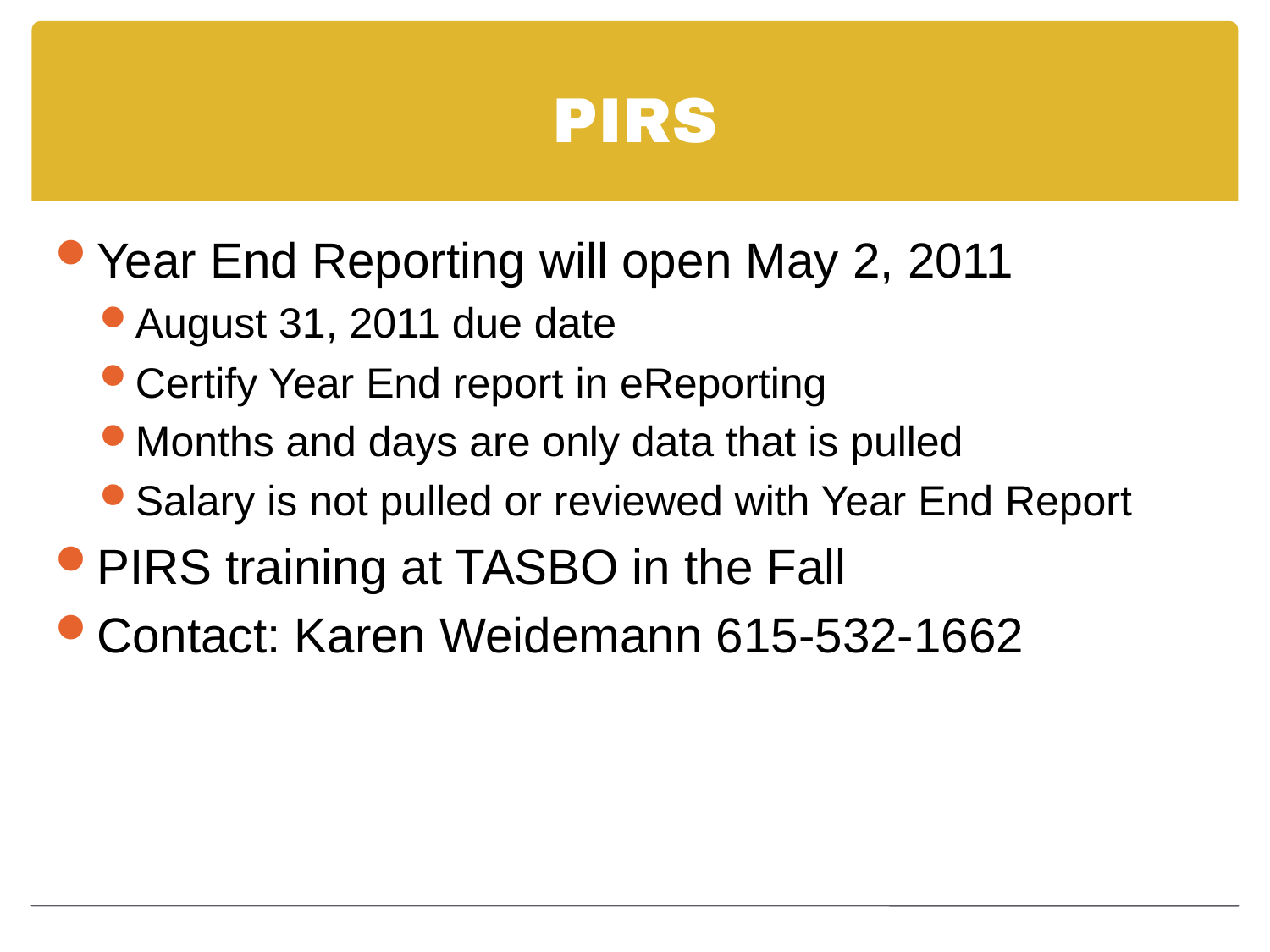

# PIRS
Year End Reporting will open May 2, 2011
August 31, 2011 due date
Certify Year End report in eReporting
Months and days are only data that is pulled
Salary is not pulled or reviewed with Year End Report
PIRS training at TASBO in the Fall
Contact: Karen Weidemann 615-532-1662